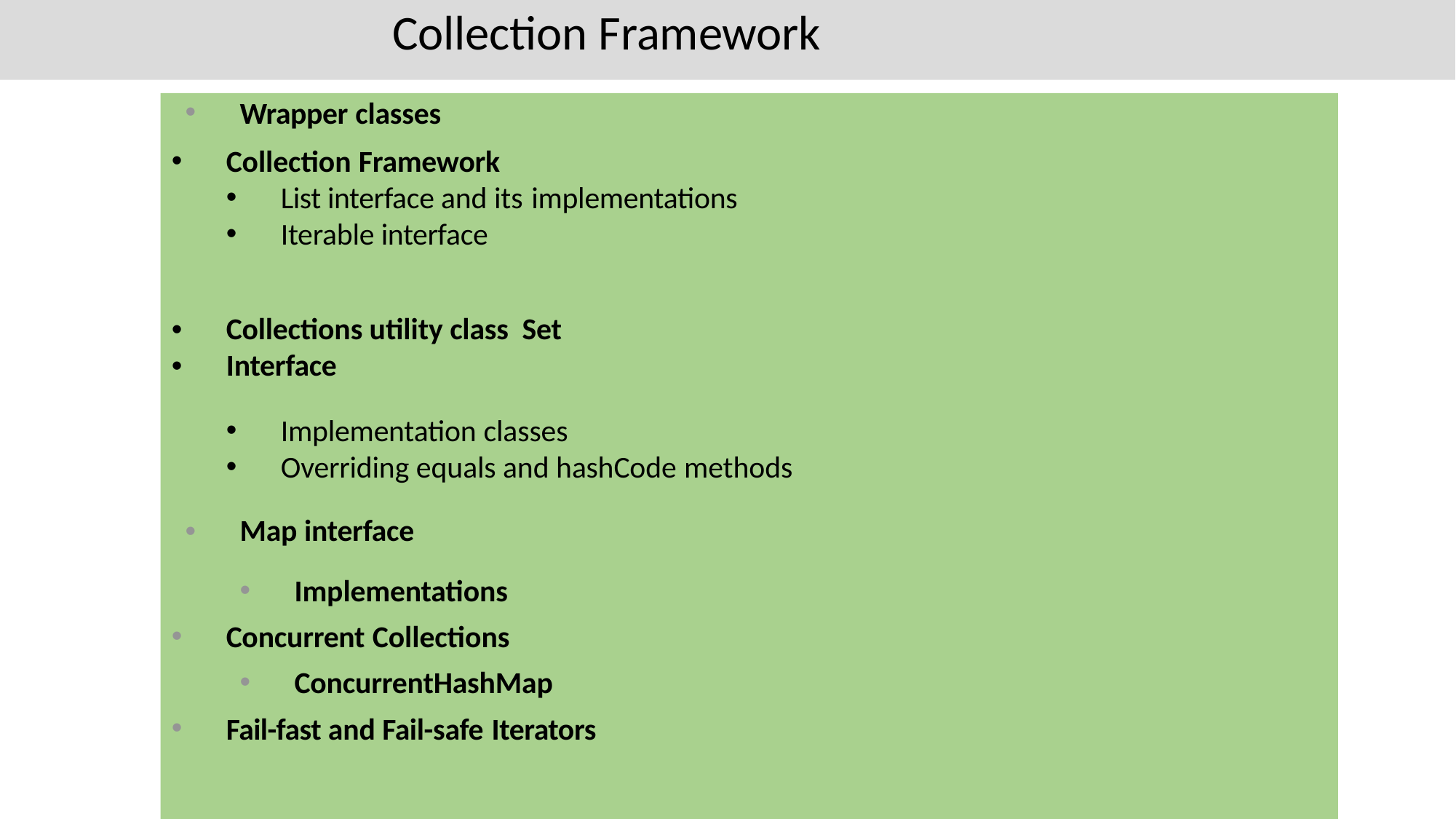

# Collection Framework
Wrapper classes
Collection Framework
List interface and its implementations
Iterable interface

•
•
Collections utility class  Set Interface
Implementation classes
Overriding equals and hashCode methods
•
Map interface
Implementations
Concurrent Collections
ConcurrentHashMap
Fail-fast and Fail-safe Iterators